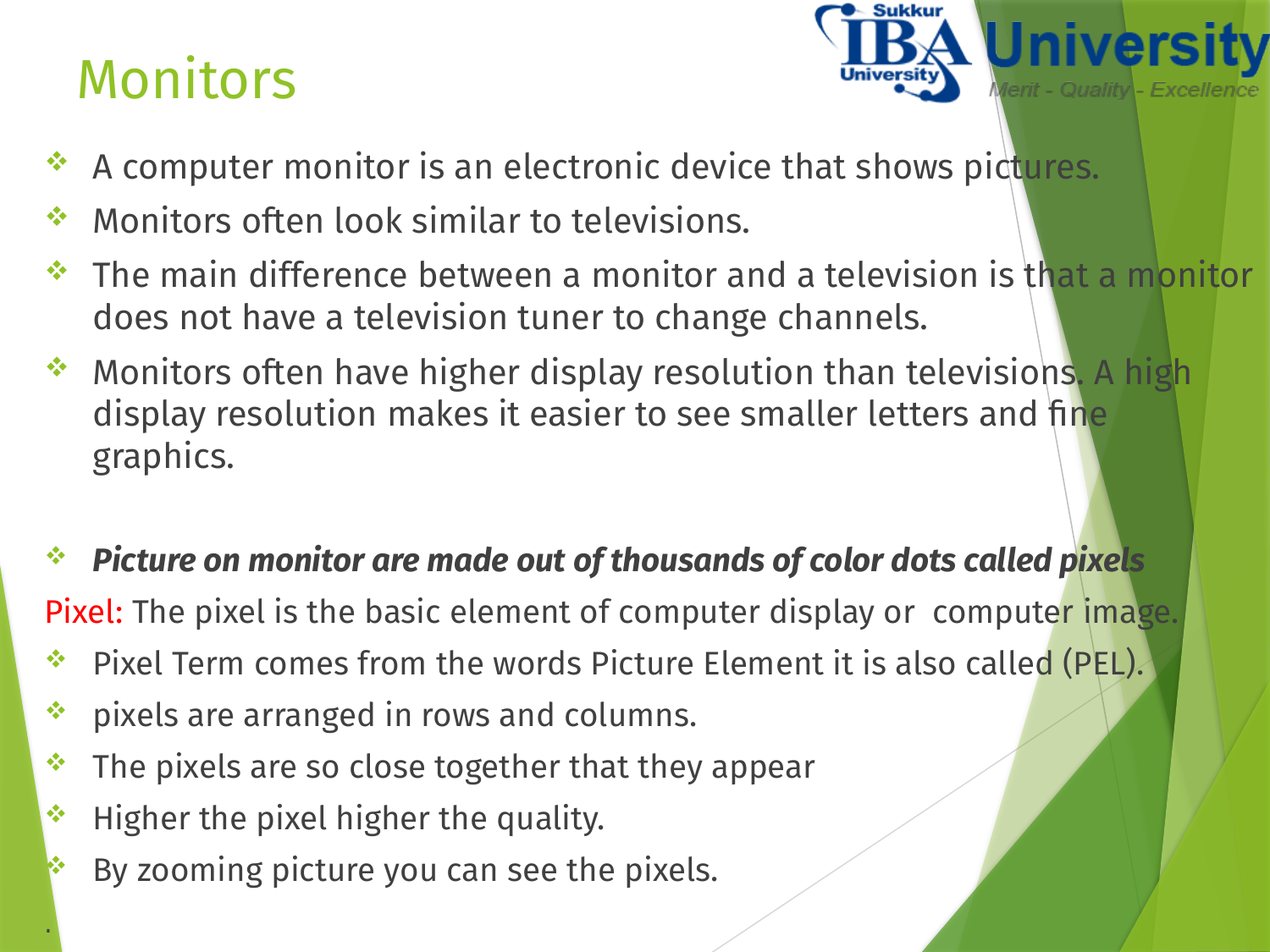

# Monitors
A computer monitor is an electronic device that shows pictures.
Monitors often look similar to televisions.
The main difference between a monitor and a television is that a monitor does not have a television tuner to change channels.
Monitors often have higher display resolution than televisions. A high display resolution makes it easier to see smaller letters and fine graphics.

Picture on monitor are made out of thousands of color dots called pixels
Pixel: The pixel is the basic element of computer display or  computer image.
Pixel Term comes from the words Picture Element it is also called (PEL).
pixels are arranged in rows and columns.
The pixels are so close together that they appear
Higher the pixel higher the quality.
By zooming picture you can see the pixels.
.